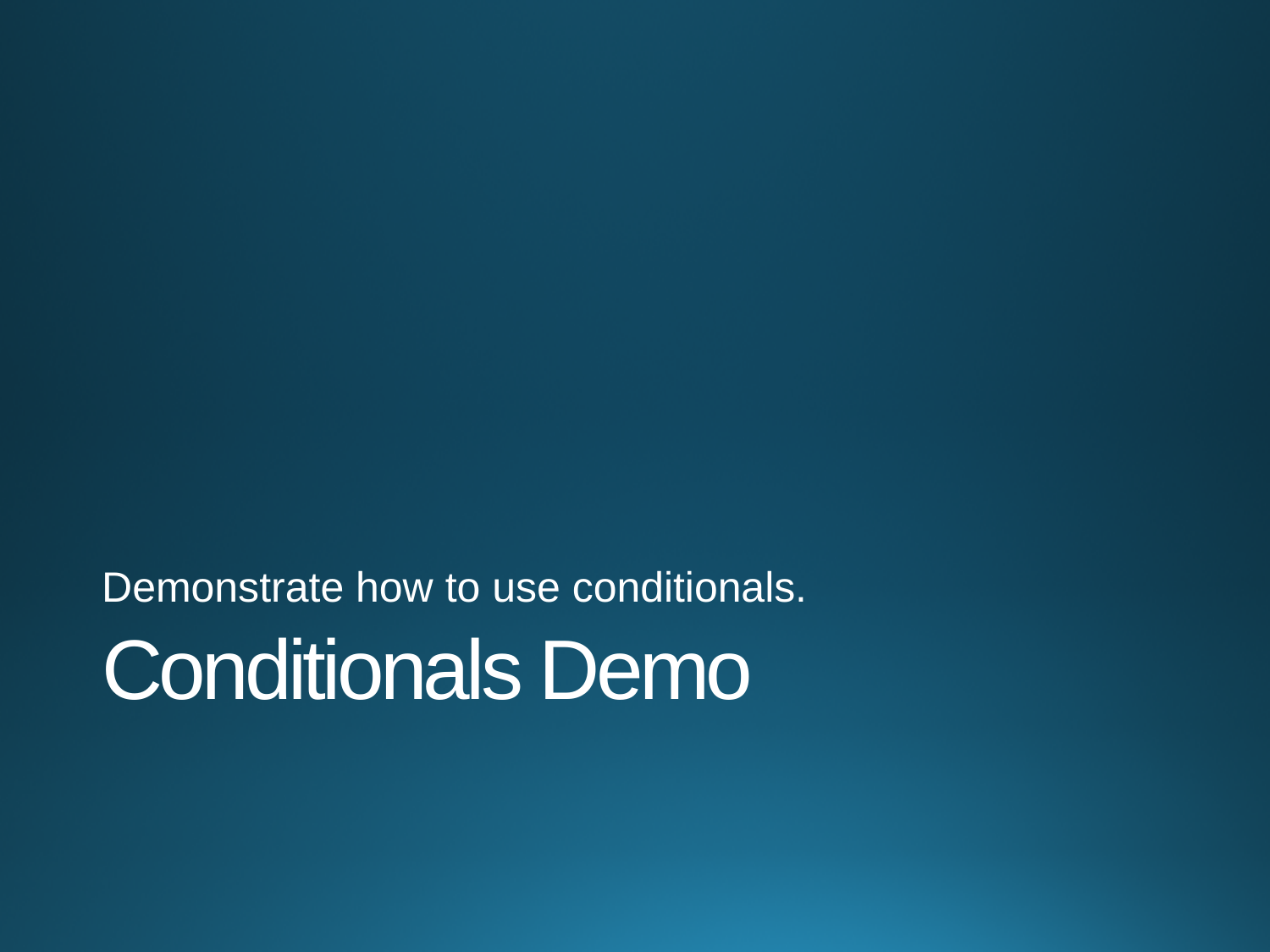

Demonstrate how to use conditionals.
# Conditionals Demo